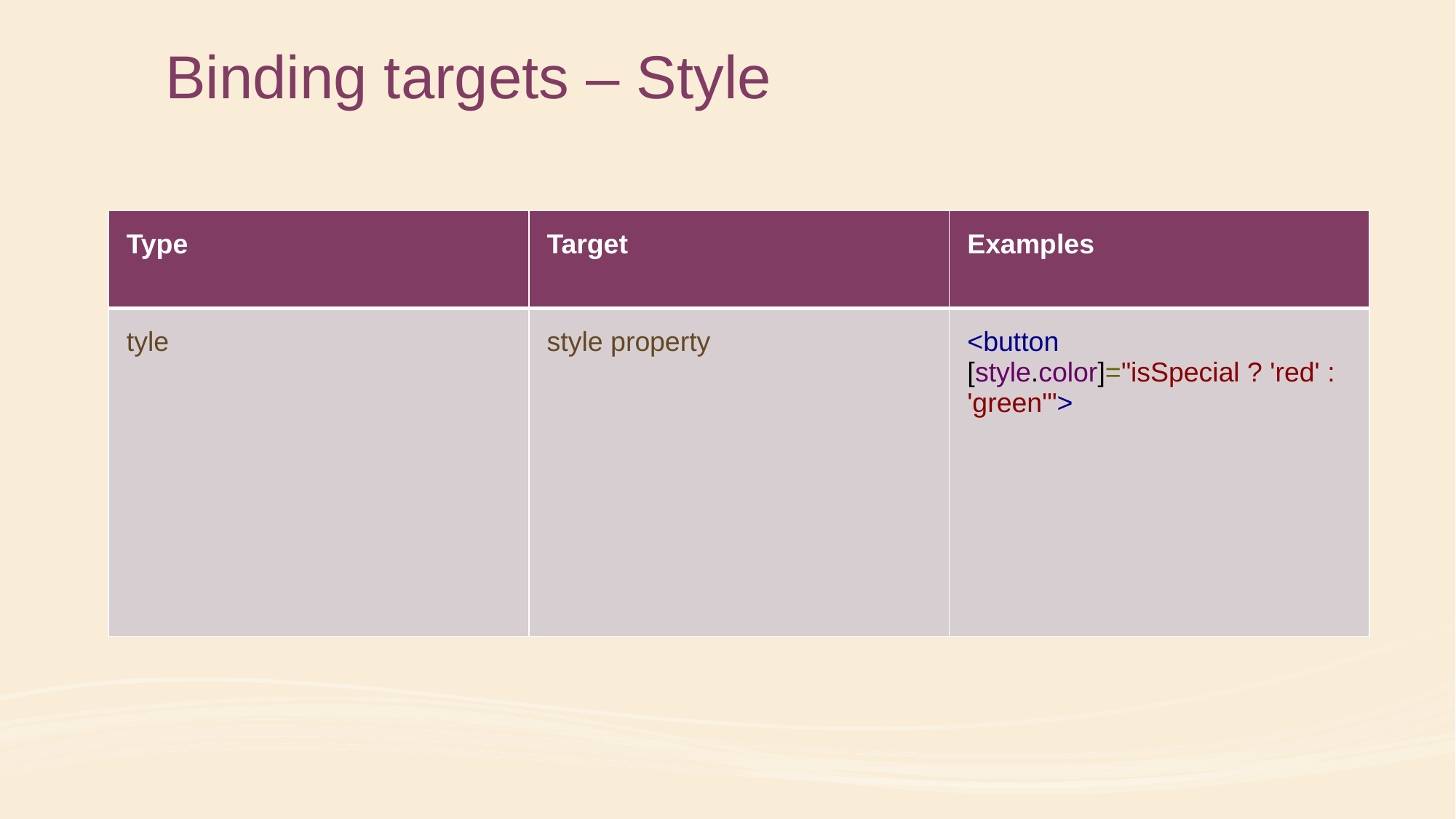

# Binding targets – Style
| Type | Target | Examples |
| --- | --- | --- |
| tyle | style property | <button [style.color]="isSpecial ? 'red' : 'green'"> |